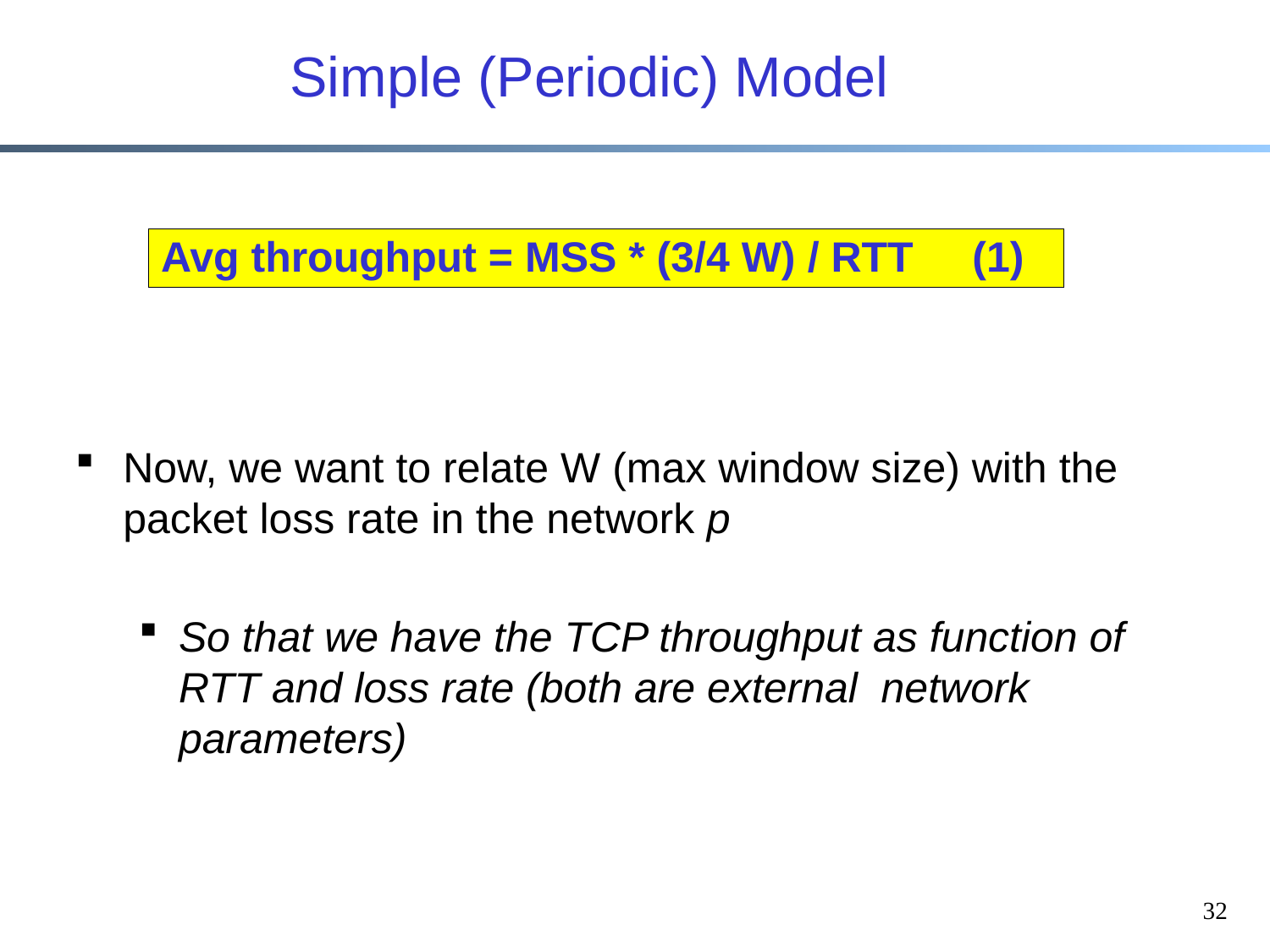

Simple (Periodic) Model
Avg throughput = MSS * (3/4 W) / RTT     (1)
Now, we want to relate W (max window size) with the packet loss rate in the network p

So that we have the TCP throughput as function of RTT and loss rate (both are external  network parameters)

32